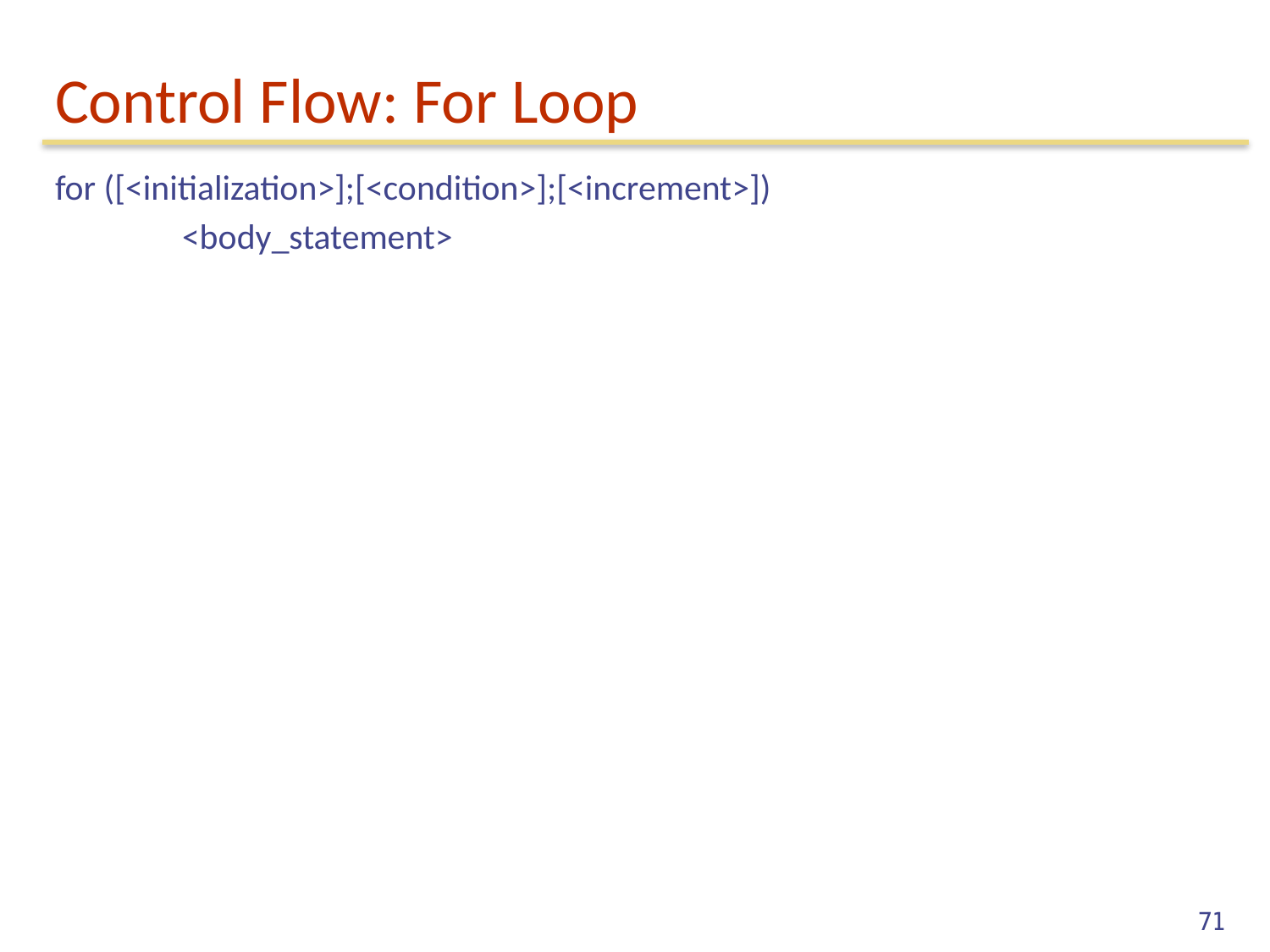

# Control Flow: For Loop
for ([<initialization>];[<condition>];[<increment>])
	<body_statement>
71